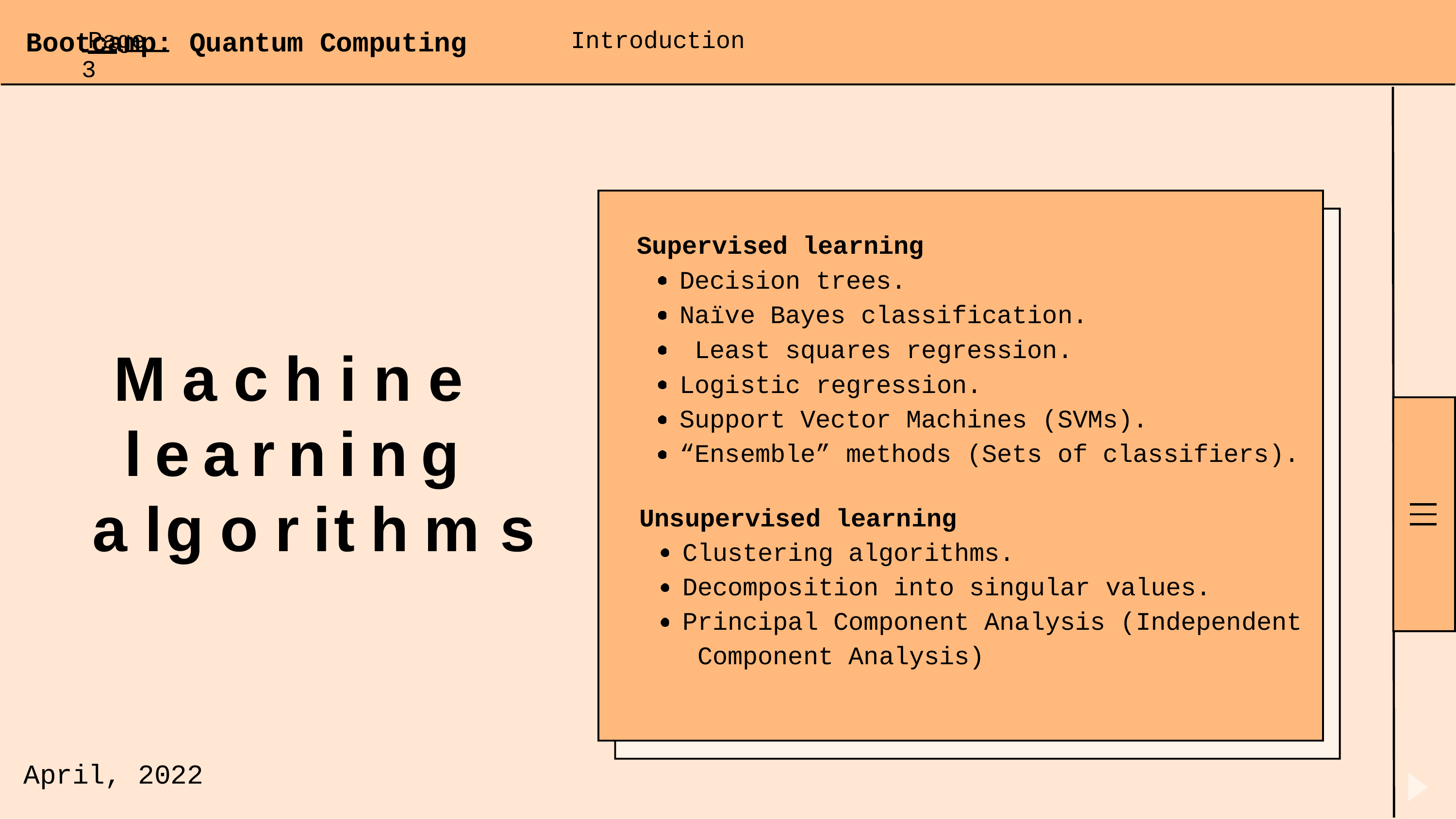

Page 3
Introduction
# Bootcamp: Quantum Computing

Supervised learning
Decision trees.
Naïve Bayes classification.  Least squares regression.
Logistic regression.
Support Vector Machines (SVMs).  “Ensemble” methods (Sets of classifiers).
Machine  learning  algorithms
Unsupervised learning
Clustering algorithms.  Decomposition into singular values.
Principal Component Analysis (Independent  Component Analysis)

April,
2022